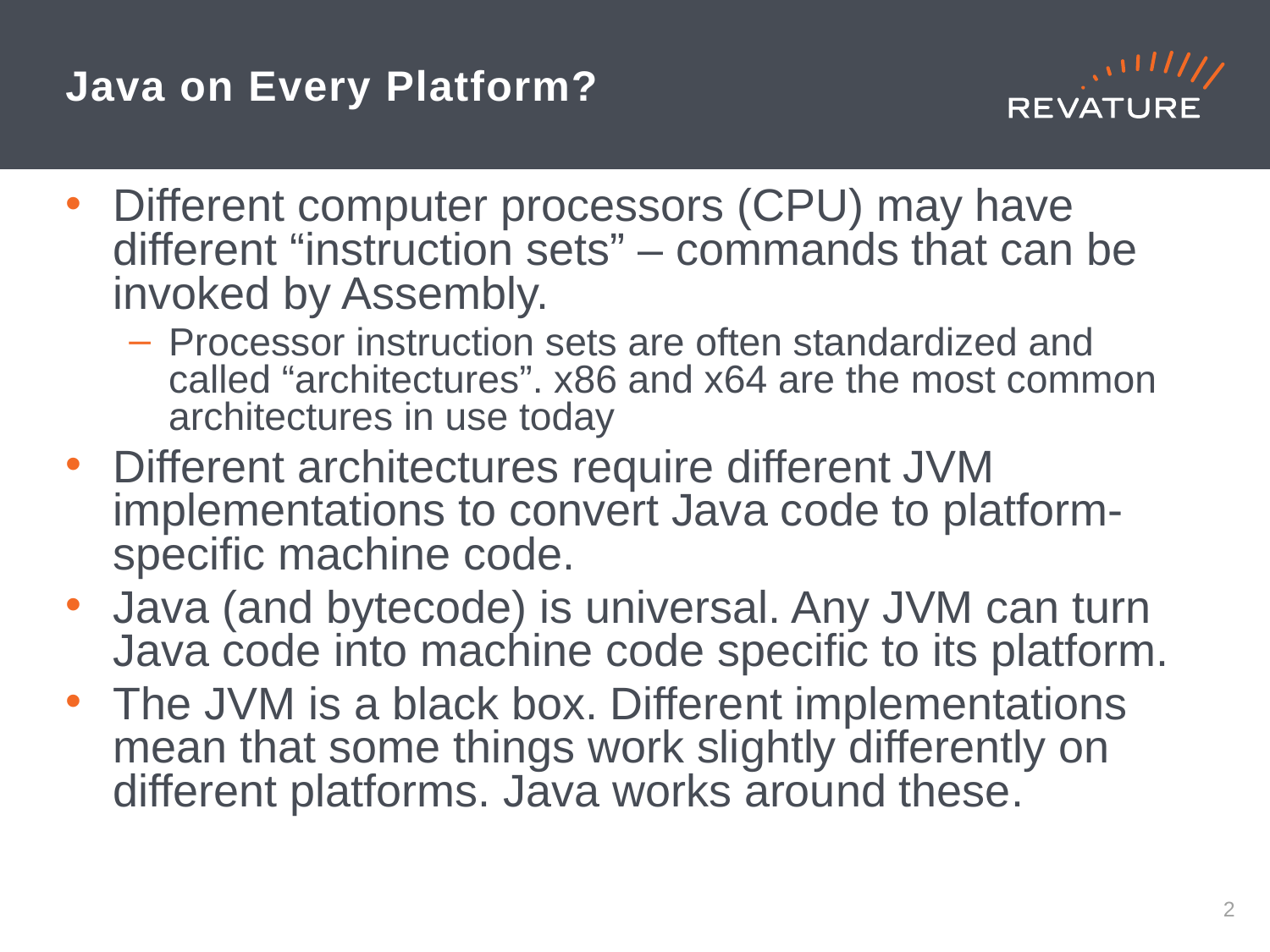

# Java on Every Platform?
Different computer processors (CPU) may have different “instruction sets” – commands that can be invoked by Assembly.
Processor instruction sets are often standardized and called “architectures”. x86 and x64 are the most common architectures in use today
Different architectures require different JVM implementations to convert Java code to platform-specific machine code.
Java (and bytecode) is universal. Any JVM can turn Java code into machine code specific to its platform.
The JVM is a black box. Different implementations mean that some things work slightly differently on different platforms. Java works around these.
2